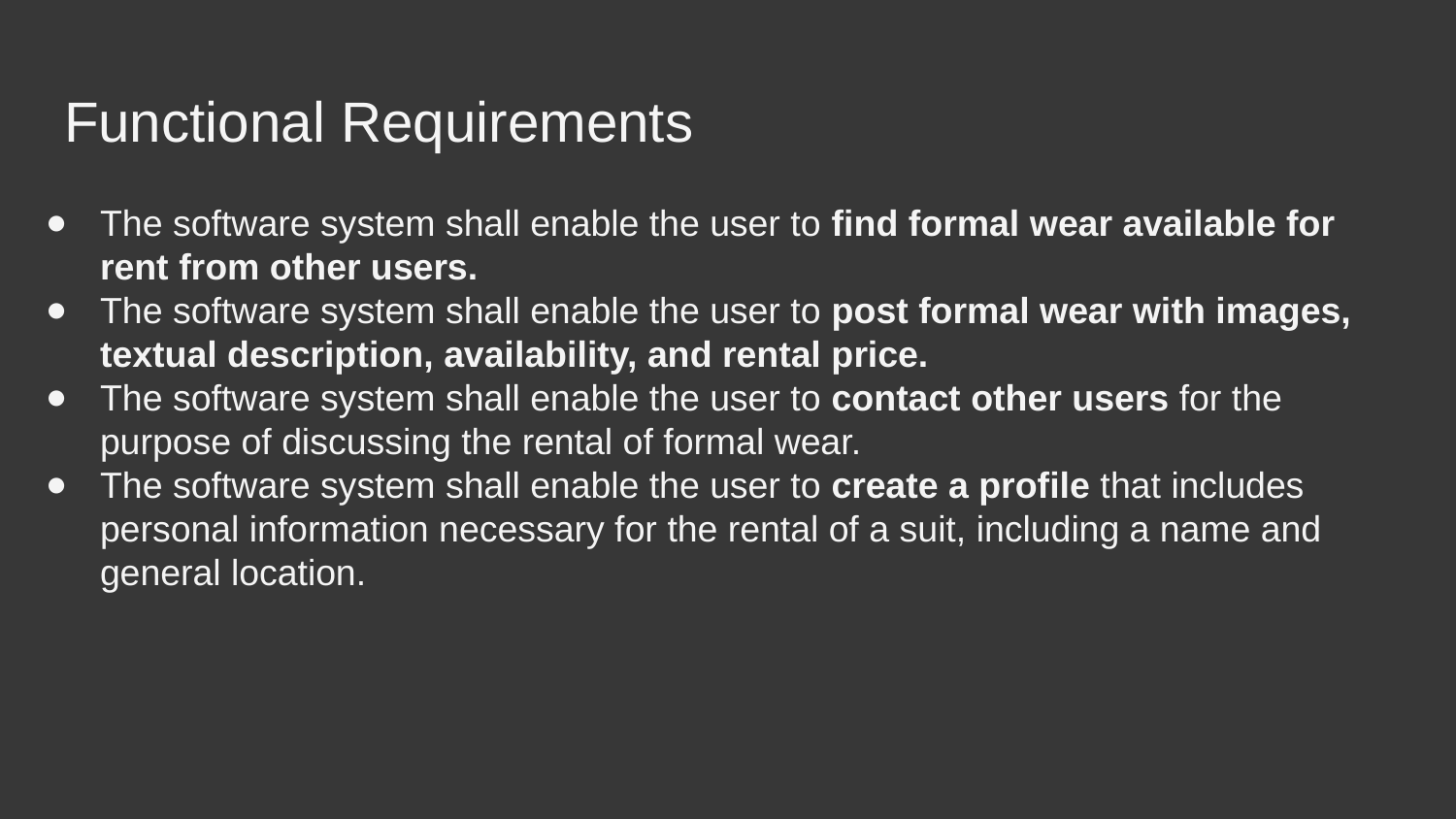

# Functional Requirements
The software system shall enable the user to find formal wear available for rent from other users.
The software system shall enable the user to post formal wear with images, textual description, availability, and rental price.
The software system shall enable the user to contact other users for the purpose of discussing the rental of formal wear.
The software system shall enable the user to create a profile that includes personal information necessary for the rental of a suit, including a name and general location.